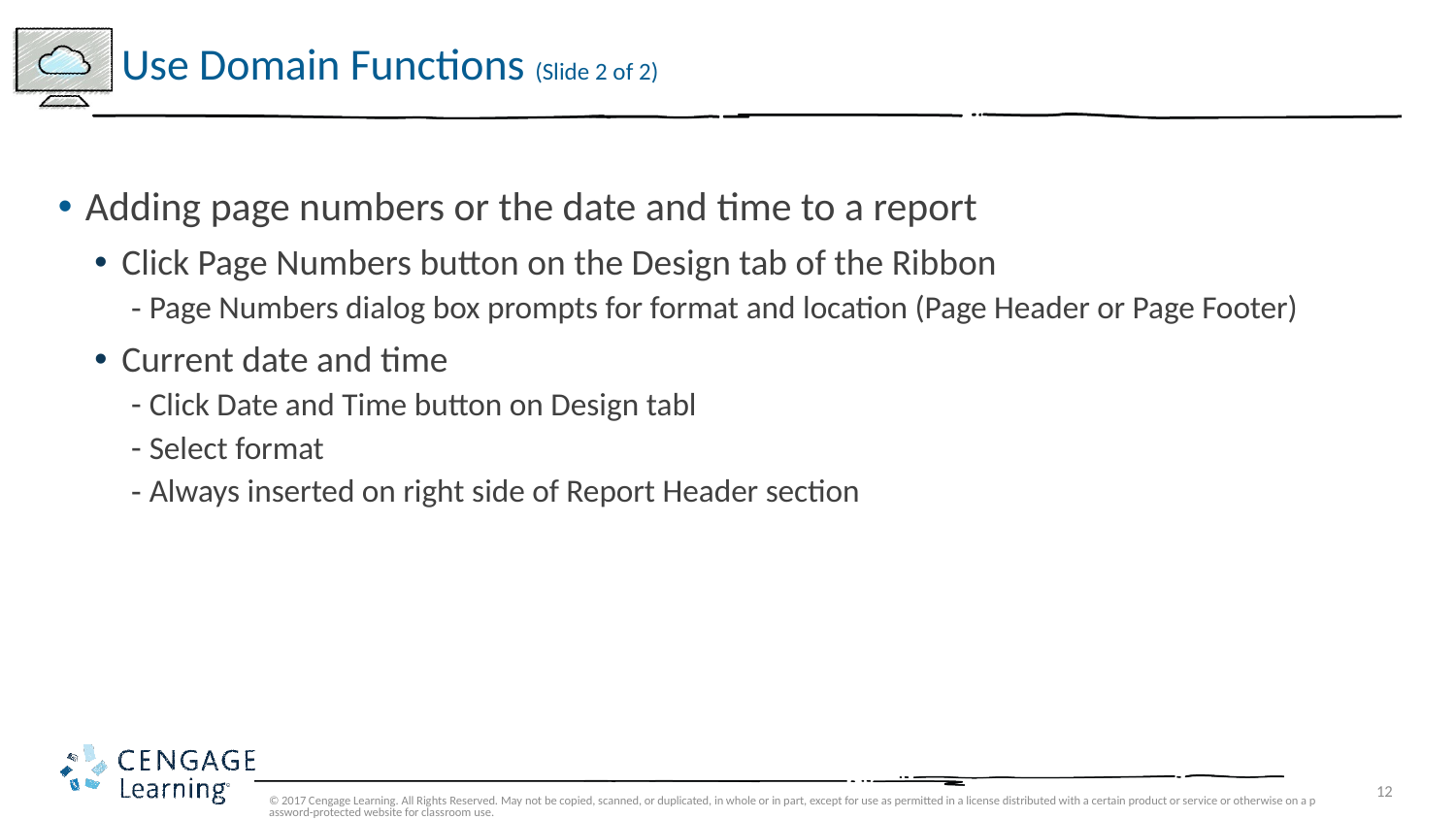

# Use Domain Functions (Slide 2 of 2)
Adding page numbers or the date and time to a report
Click Page Numbers button on the Design tab of the Ribbon
Page Numbers dialog box prompts for format and location (Page Header or Page Footer)
Current date and time
Click Date and Time button on Design tabl
Select format
Always inserted on right side of Report Header section
© 2017 Cengage Learning. All Rights Reserved. May not be copied, scanned, or duplicated, in whole or in part, except for use as permitted in a license distributed with a certain product or service or otherwise on a password-protected website for classroom use.